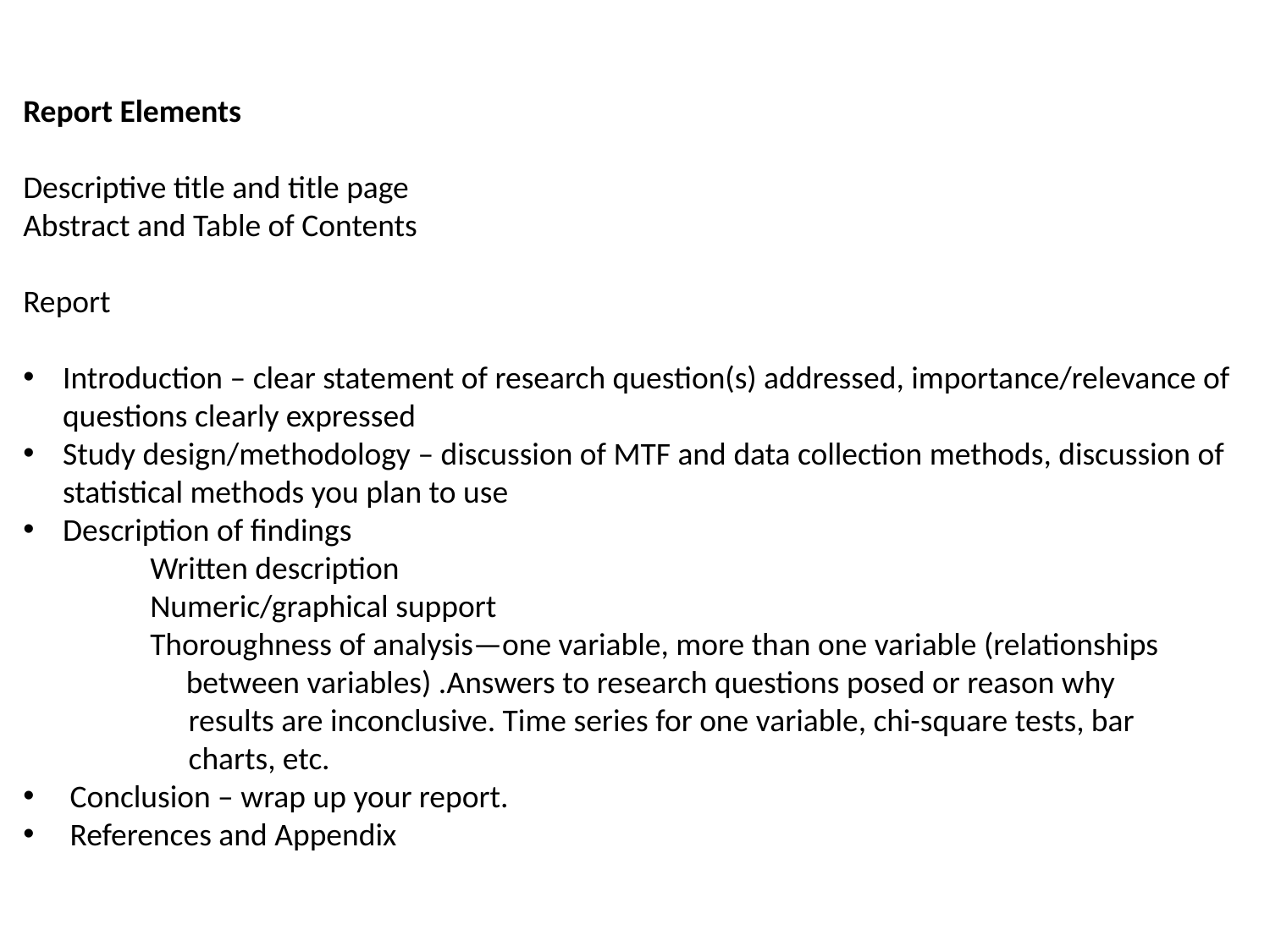

Report Elements

Descriptive title and title page
Abstract and Table of Contents

Report

Introduction – clear statement of research question(s) addressed, importance/relevance of questions clearly expressed
Study design/methodology – discussion of MTF and data collection methods, discussion of statistical methods you plan to use
Description of findings
 	Written description
 	Numeric/graphical support
 	Thoroughness of analysis—one variable, more than one variable (relationships
	     between variables) .Answers to research questions posed or reason why
                       results are inconclusive. Time series for one variable, chi-square tests, bar
                       charts, etc.
 Conclusion – wrap up your report.
 References and Appendix